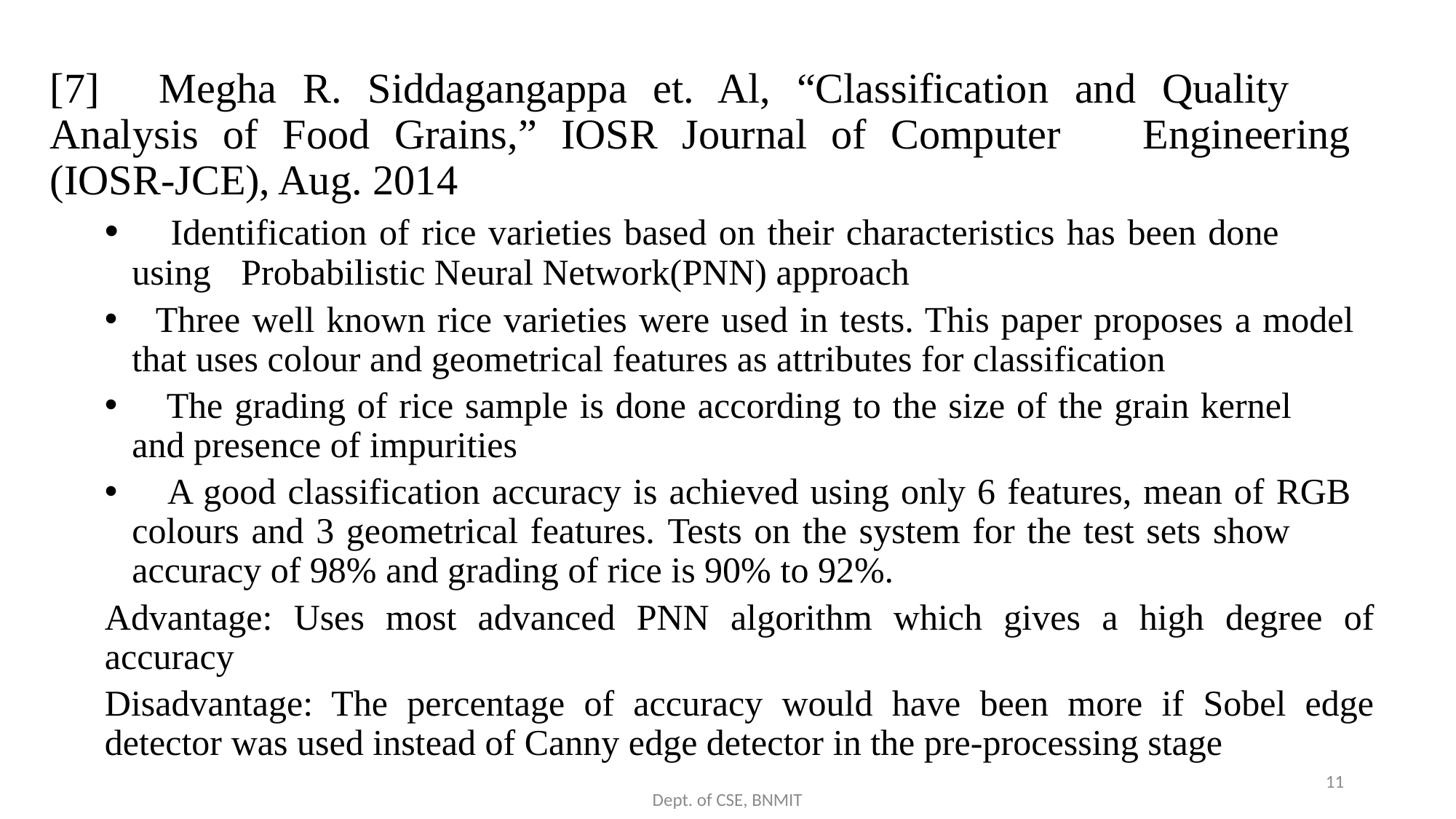

[7]	Megha R. Siddagangappa et. Al, “Classification and Quality 	Analysis of Food Grains,” IOSR Journal of Computer 	Engineering 	(IOSR-JCE), Aug. 2014
   Identification of rice varieties based on their characteristics has been done 	using  	Probabilistic Neural Network(PNN) approach
  Three well known rice varieties were used in tests. This paper proposes a model 	that uses colour and geometrical features as attributes for classification
   The grading of rice sample is done according to the size of the grain kernel 	and presence of impurities
   A good classification accuracy is achieved using only 6 features, mean of RGB 	colours and 3 geometrical features. Tests on the system for the test sets show 	accuracy of 98% and grading of rice is 90% to 92%.
Advantage: Uses most advanced PNN algorithm which gives a high degree of accuracy
Disadvantage: The percentage of accuracy would have been more if Sobel edge detector was used instead of Canny edge detector in the pre-processing stage
11
Dept. of CSE, BNMIT